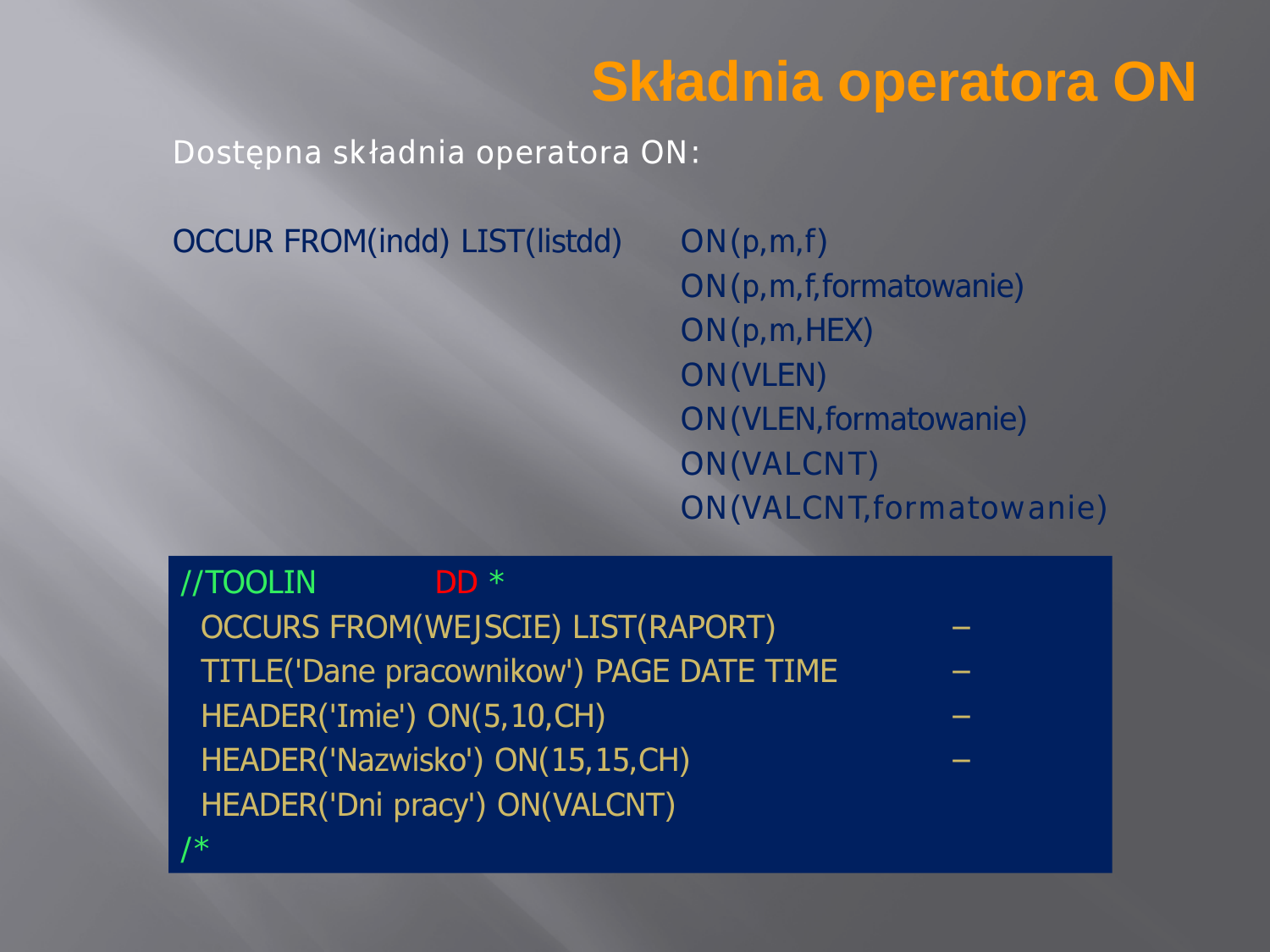

# Składnia operatora ON
Dostępna składnia operatora ON:

OCCUR FROM(indd) LIST(listdd)	ON(p,m,f)
	 			ON(p,m,f,formatowanie)
				ON(p,m,HEX)
				ON(VLEN)
				ON(VLEN,formatowanie)
				ON(VALCNT)
				ON(VALCNT,formatowanie)
//TOOLIN	DD *
  OCCURS FROM(WEJSCIE) LIST(RAPORT) 		 –
  TITLE('Dane pracownikow') PAGE DATE TIME  	 –
  HEADER('Imie') ON(5,10,CH) 			 –
  HEADER('Nazwisko') ON(15,15,CH) 		 –
  HEADER('Dni pracy') ON(VALCNT)
/*